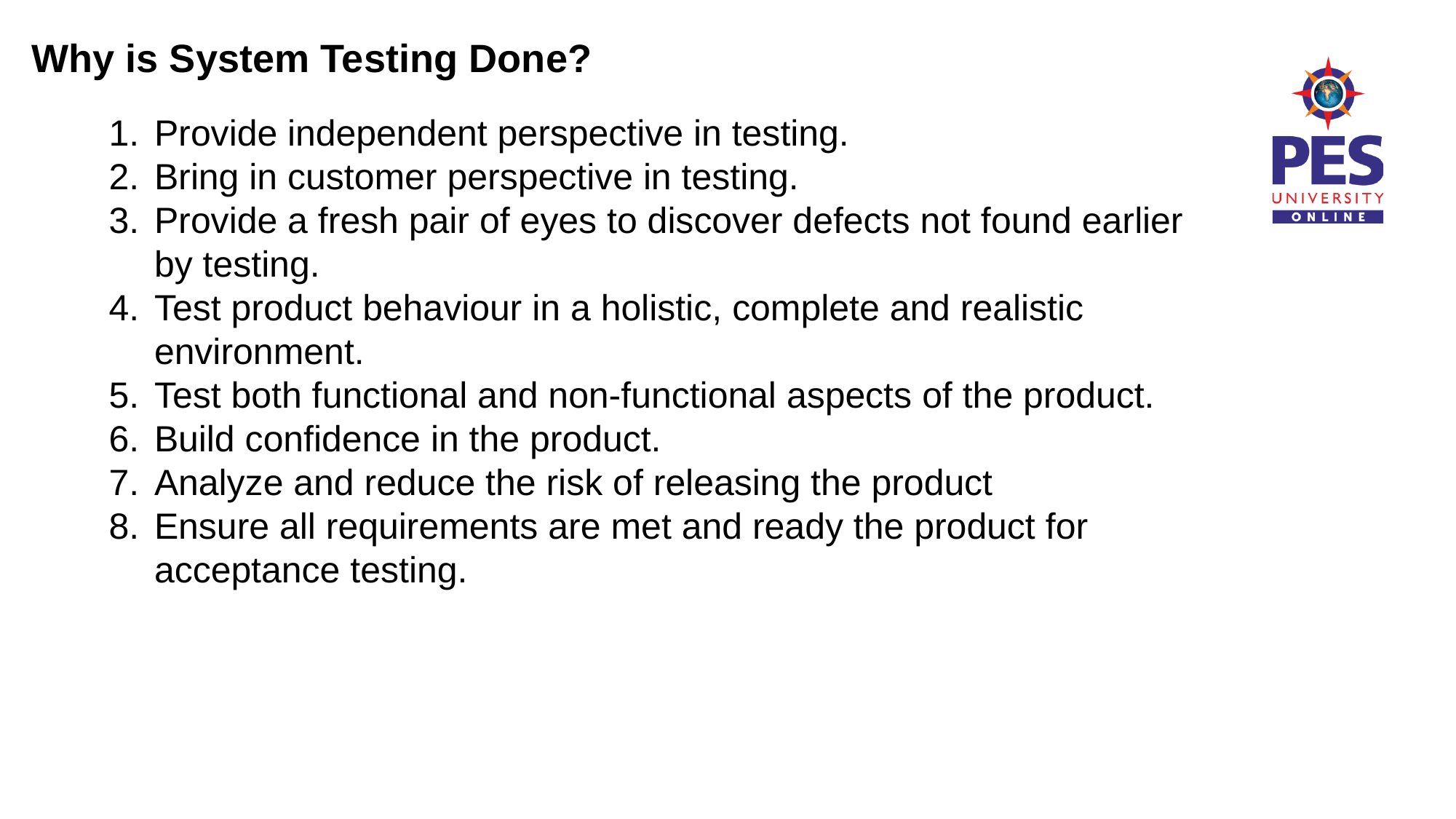

Why is System Testing Done?
Provide independent perspective in testing.
Bring in customer perspective in testing.
Provide a fresh pair of eyes to discover defects not found earlier by testing.
Test product behaviour in a holistic, complete and realistic environment.
Test both functional and non-functional aspects of the product.
Build confidence in the product.
Analyze and reduce the risk of releasing the product
Ensure all requirements are met and ready the product for acceptance testing.